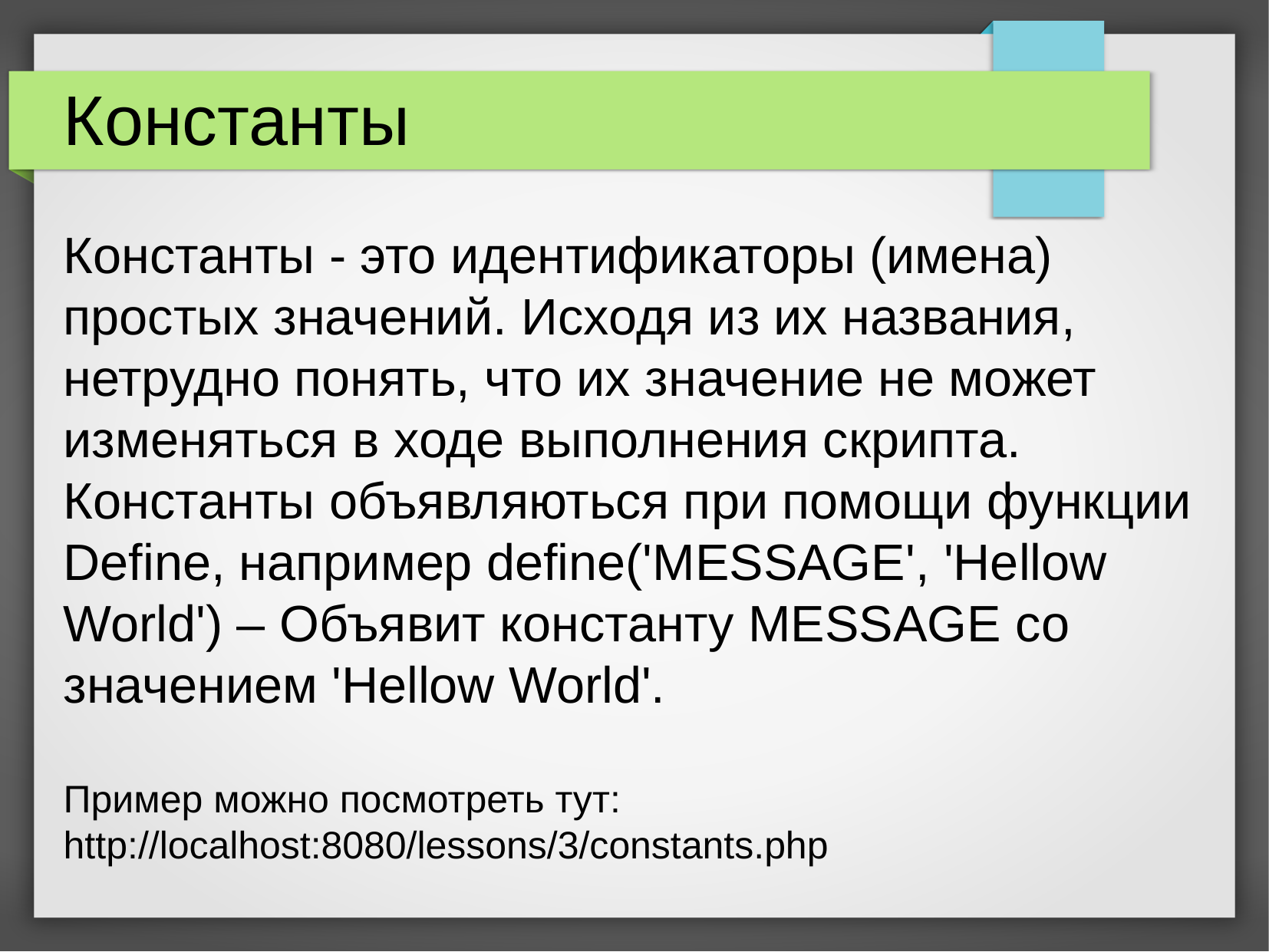

Константы
Константы - это идентификаторы (имена) простых значений. Исходя из их названия, нетрудно понять, что их значение не может изменяться в ходе выполнения скрипта.
Константы объявляються при помощи функции
Define, например define('MESSAGE', 'Hellow World') – Объявит константу MESSAGE со значением 'Hellow World'.

Пример можно посмотреть тут: http://localhost:8080/lessons/3/constants.php